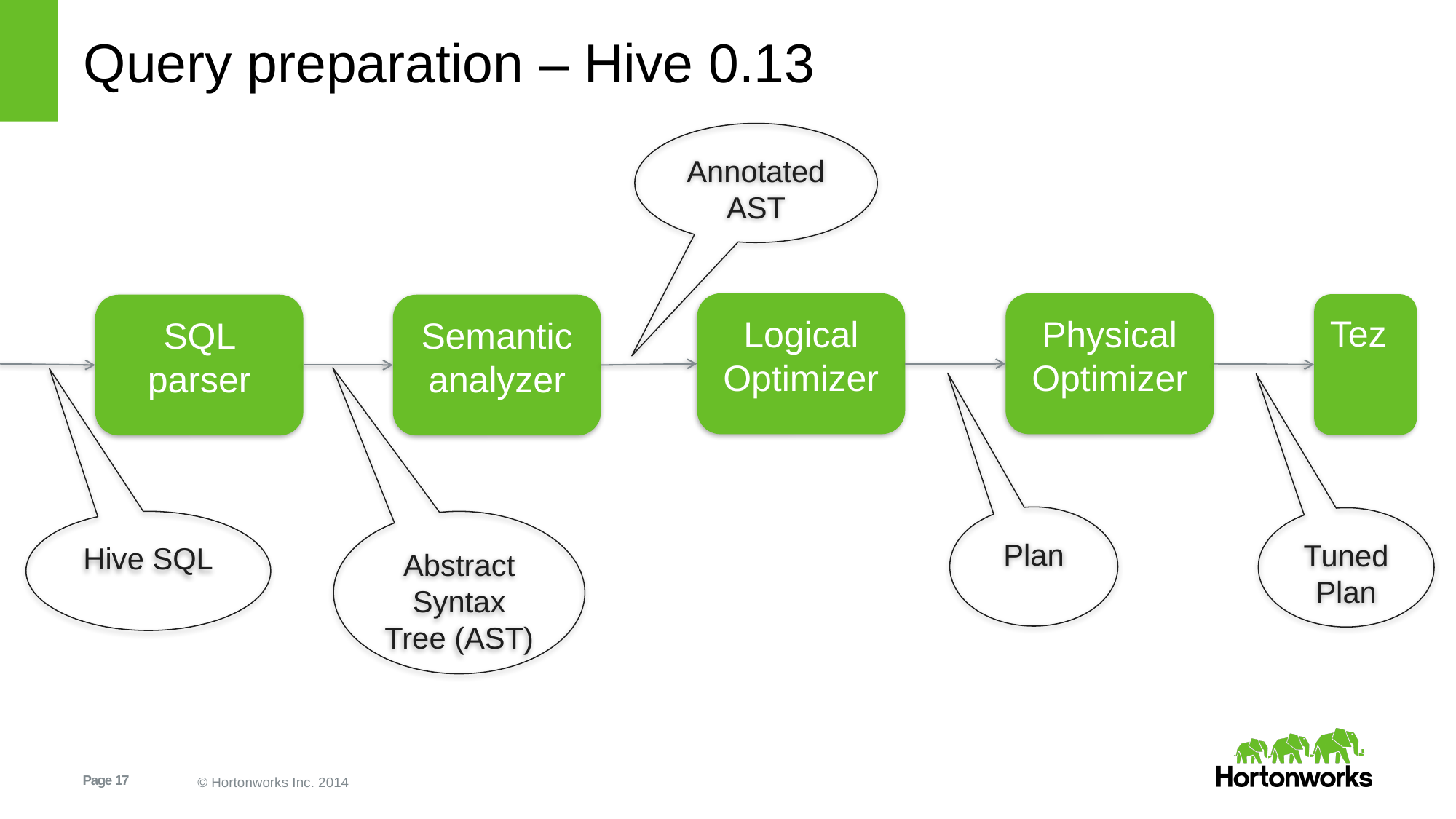

# Query preparation – Hive 0.13
Annotated
AST

Logical Optimizer
Physical Optimizer
Tez
SQL parser
Semantic analyzer
Plan
Tuned Plan
Abstract Syntax Tree (AST)
Hive SQL